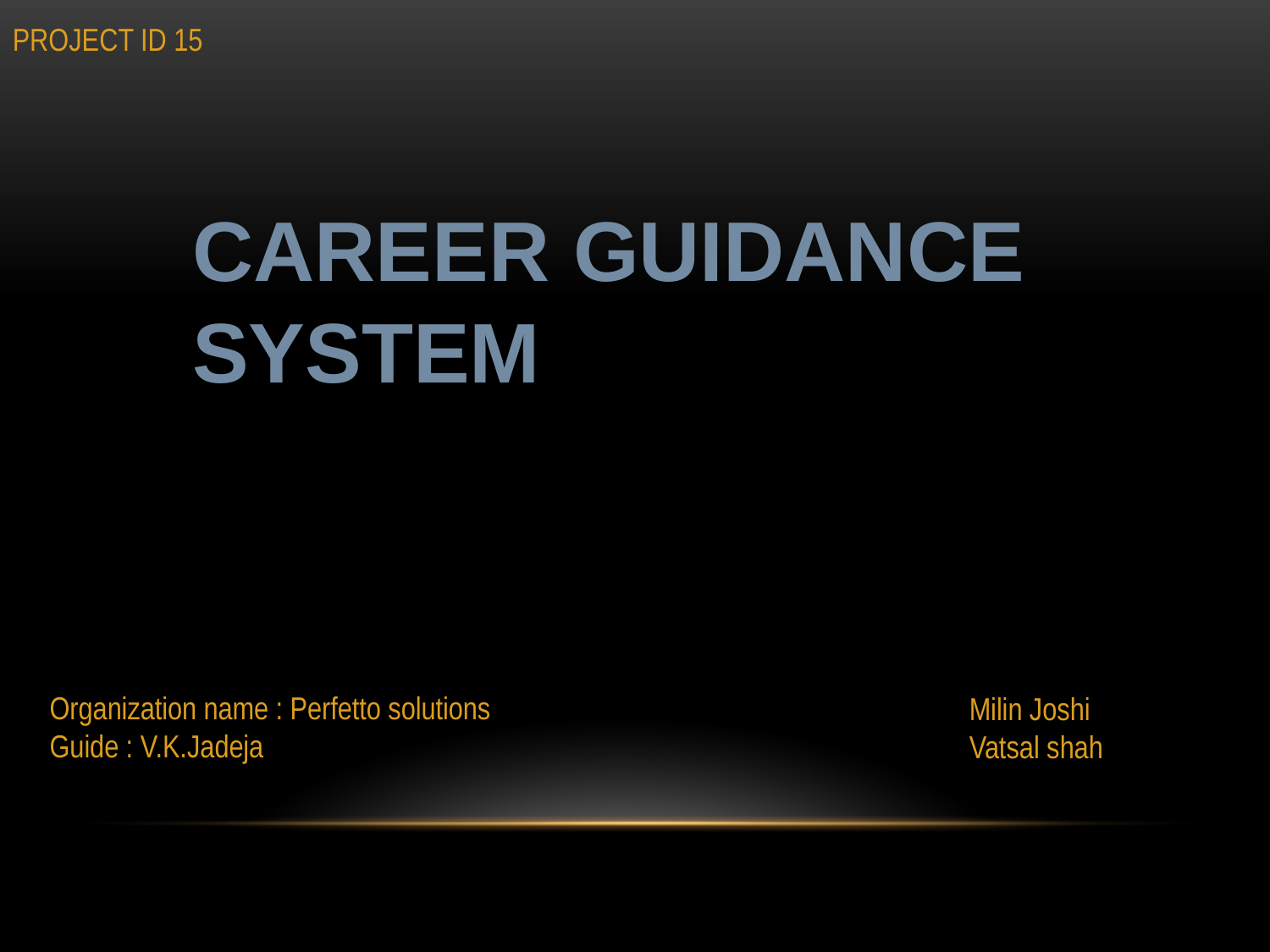

PROJECT ID 15
Career guidance system
Organization name : Perfetto solutions
Guide : V.K.Jadeja

Milin Joshi
Vatsal shah